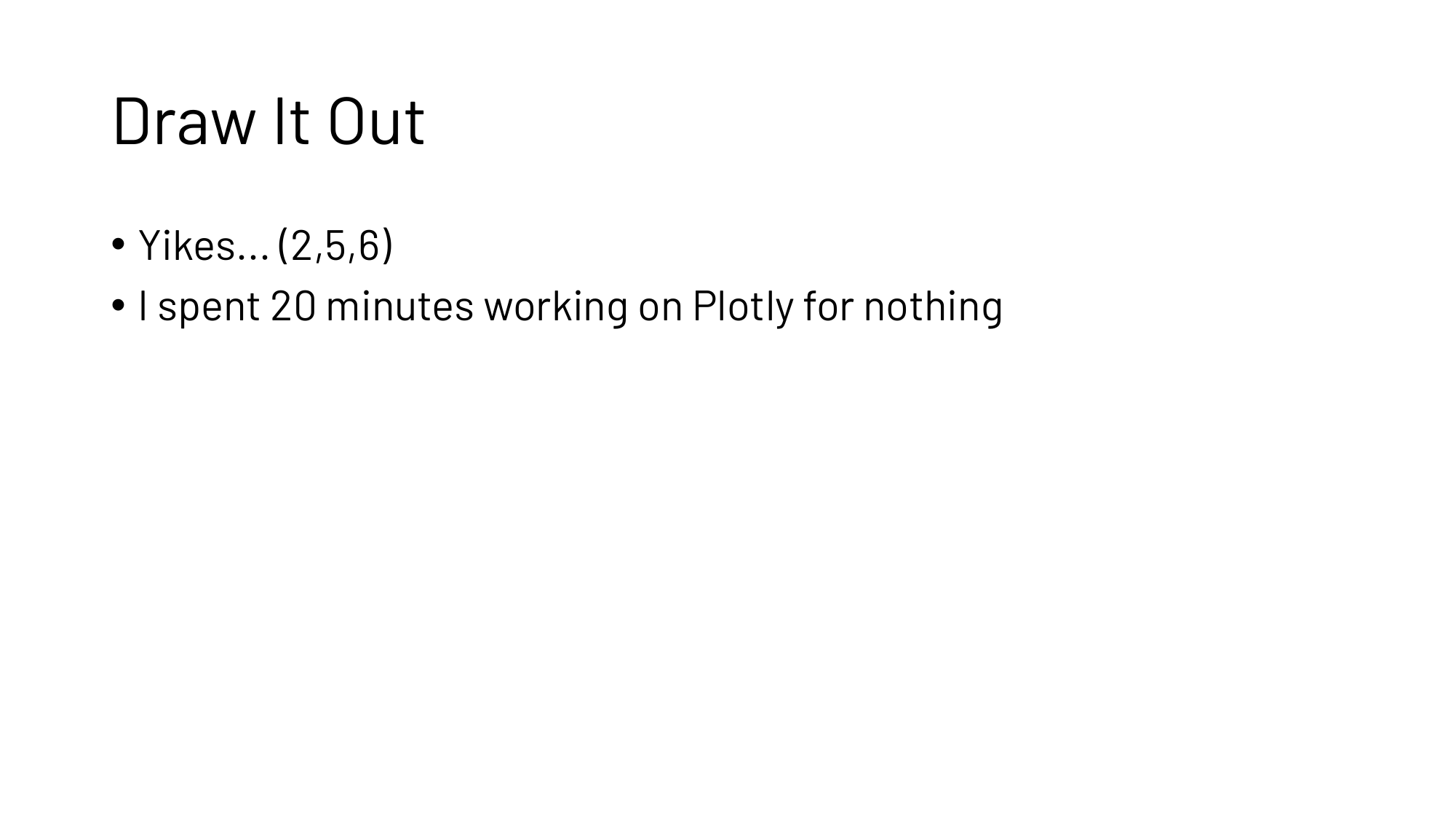

# Draw It Out
Yikes... (2,5,6)
I spent 20 minutes working on Plotly for nothing